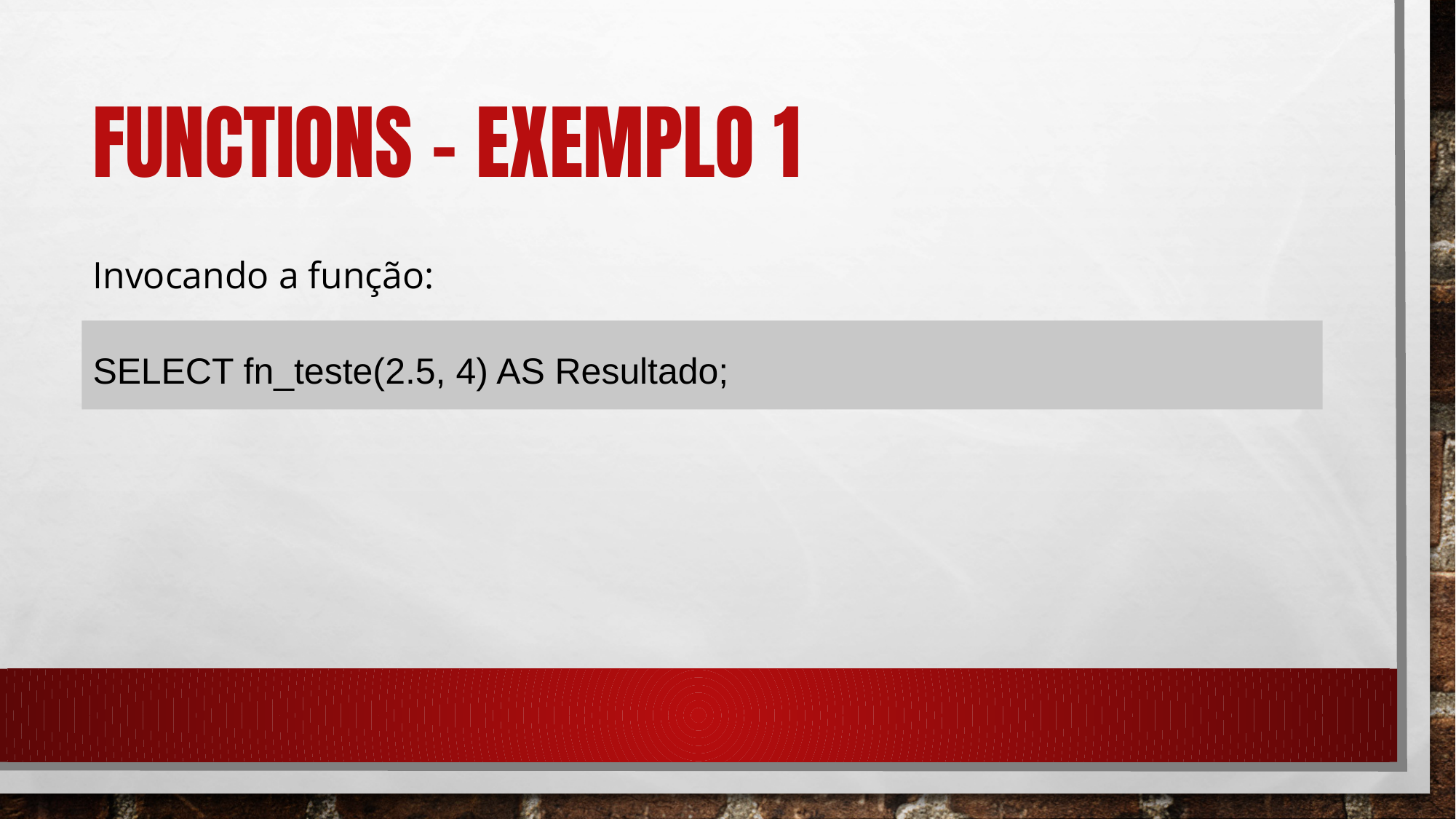

# Functions – exemplo 1
Invocando a função:
SELECT fn_teste(2.5, 4) AS Resultado;